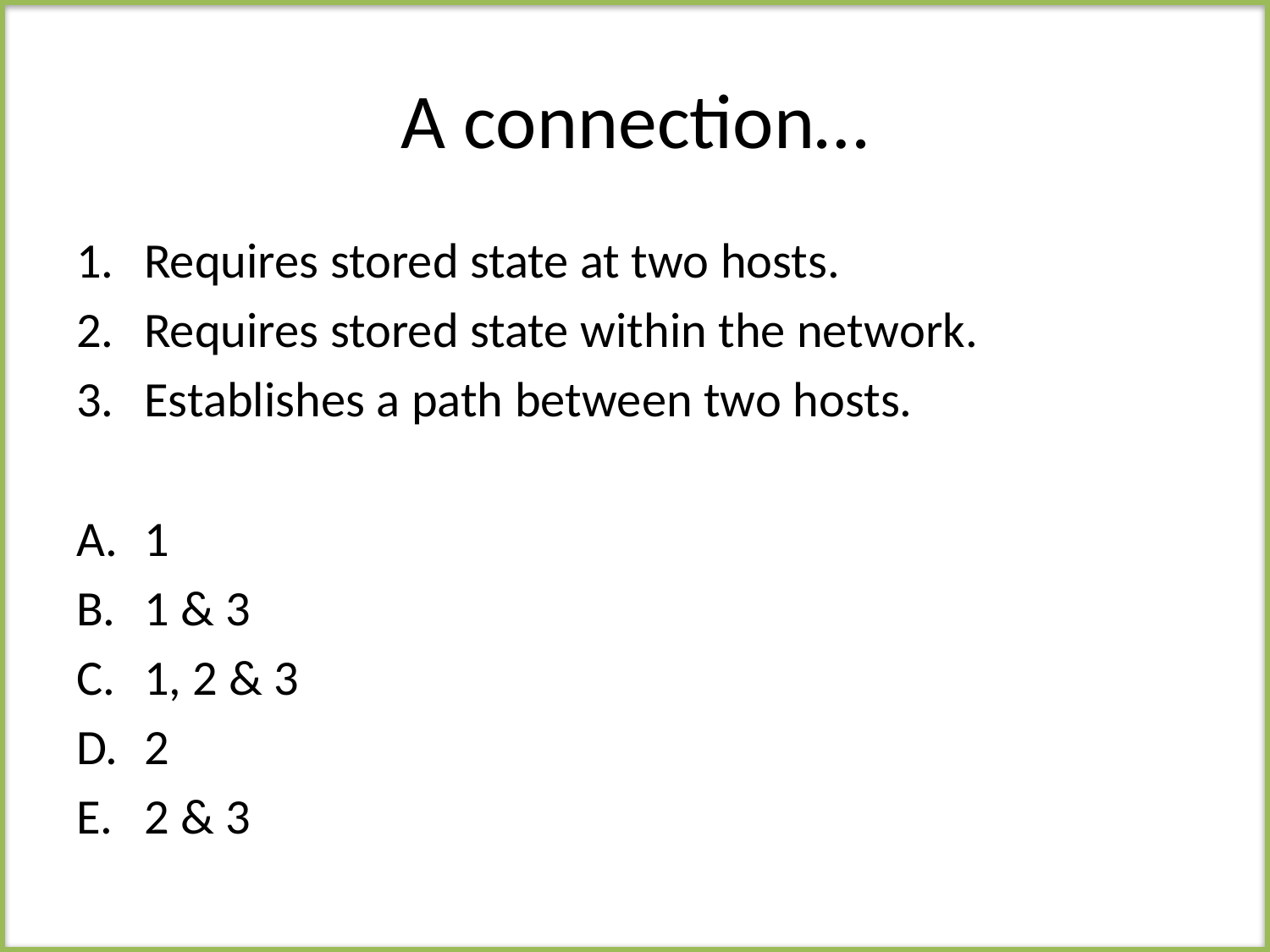

# A connection…
Requires stored state at two hosts.
Requires stored state within the network.
Establishes a path between two hosts.

1
1 & 3
1, 2 & 3
2
2 & 3